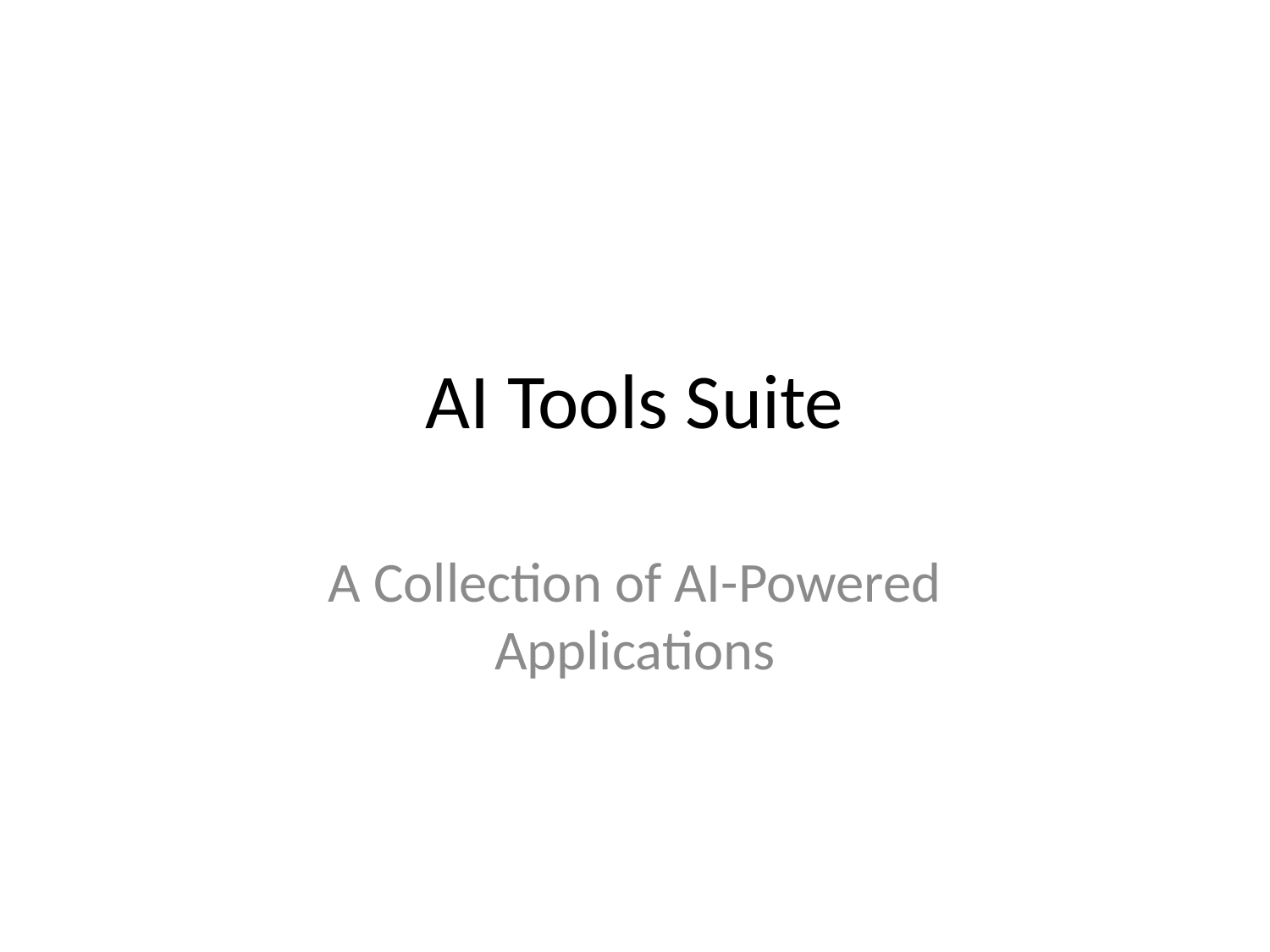

# AI Tools Suite
A Collection of AI-Powered Applications